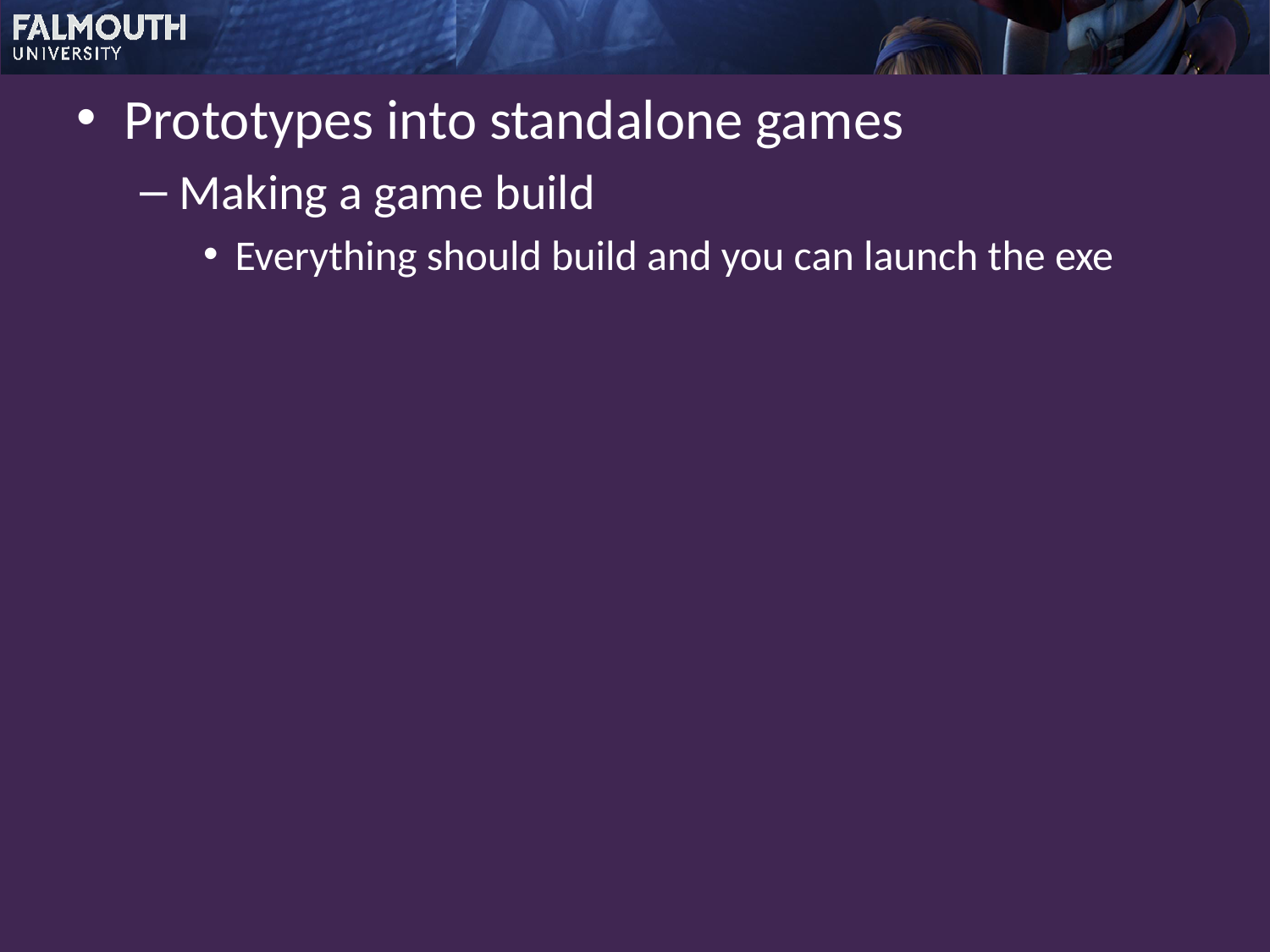

Prototypes into standalone games
Making a game build
Everything should build and you can launch the exe